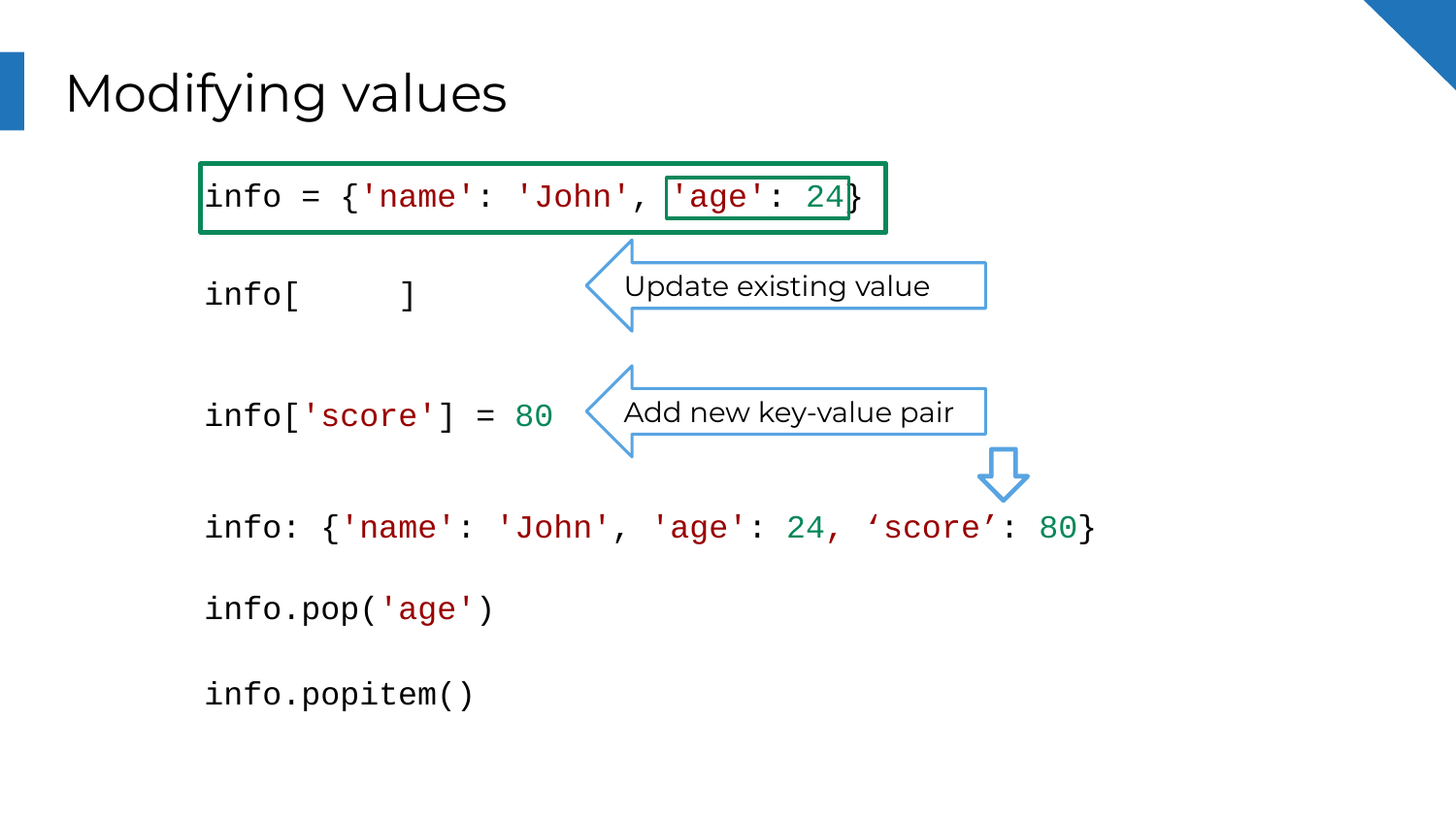

# Modifying values
info = {'name': 'John', 'age': 24}

Update existing value
info['age'] = 26

Add new key-value pair
info['score'] = 80

info: {'name': 'John', 'age': 24, ‘score’: 80}
info.pop('age')
info.popitem()